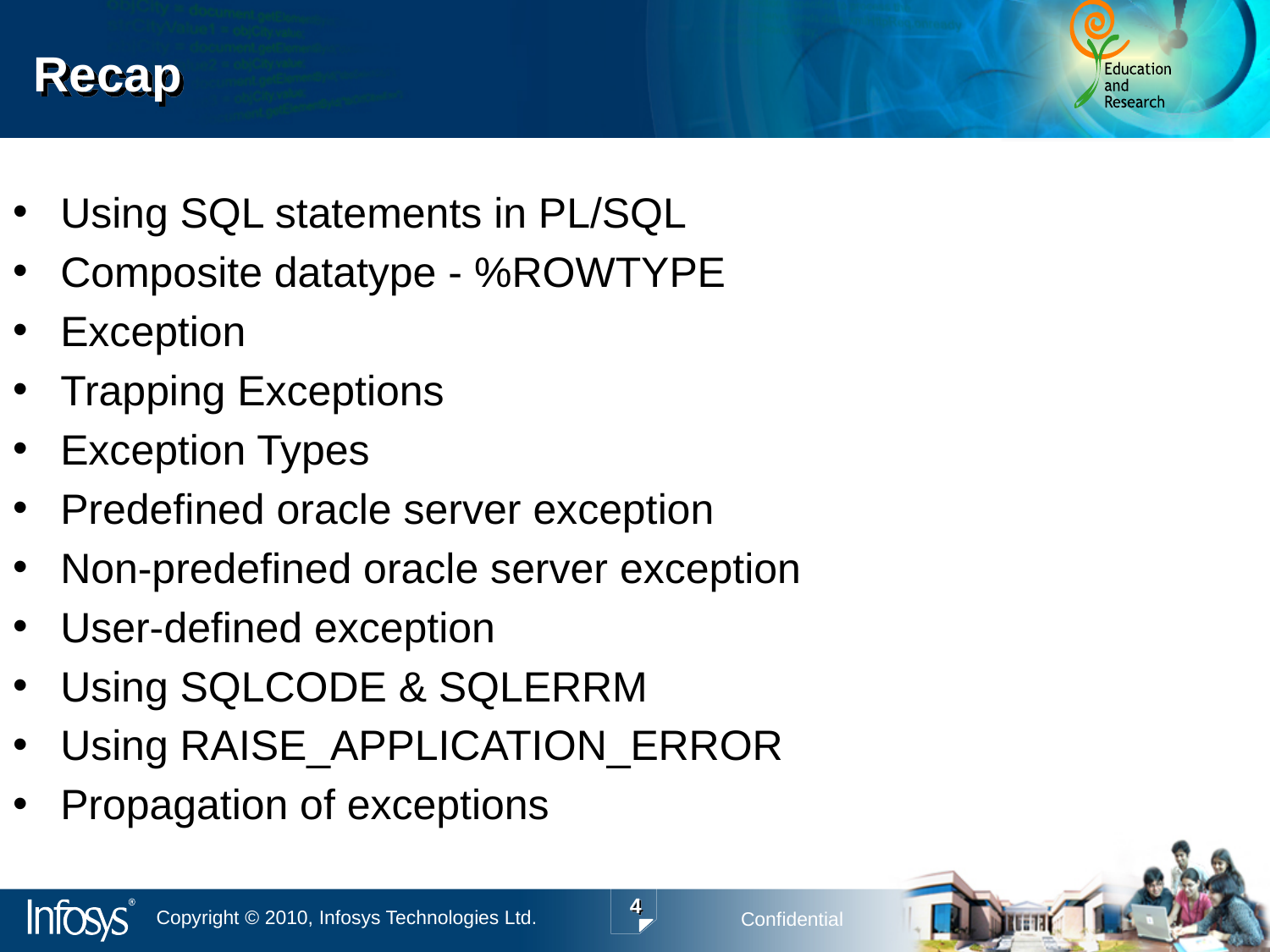

# Recap
Using SQL statements in PL/SQL
Composite datatype - %ROWTYPE
Exception
Trapping Exceptions
Exception Types
Predefined oracle server exception
Non-predefined oracle server exception
User-defined exception
Using SQLCODE & SQLERRM
Using RAISE_APPLICATION_ERROR
Propagation of exceptions

4